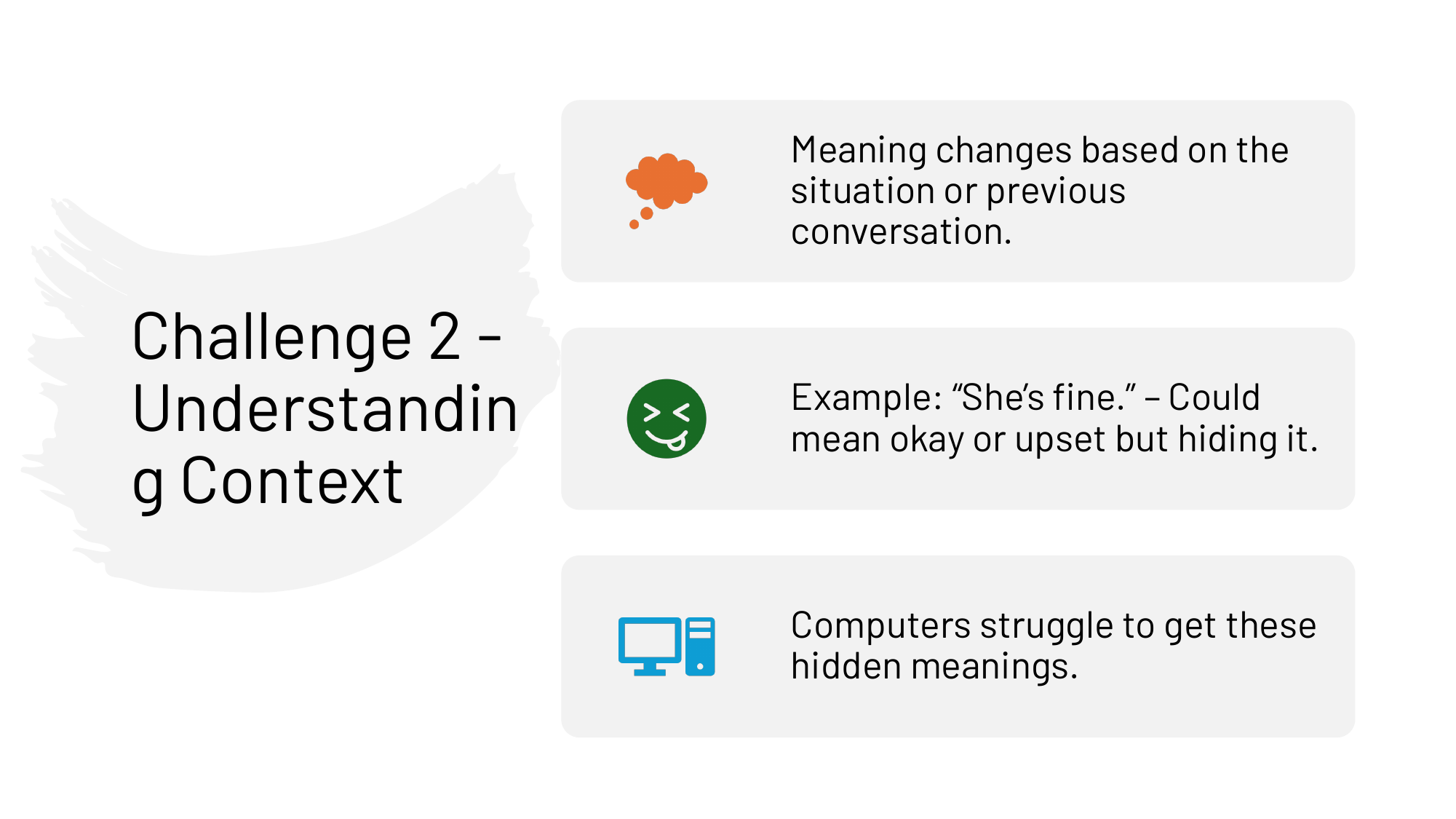

# Challenge 2 - Understanding Context
Meaning changes based on the situation or previous conversation.
Example: “She’s fine.” – Could mean okay or upset but hiding it.
Computers struggle to get these hidden meanings.